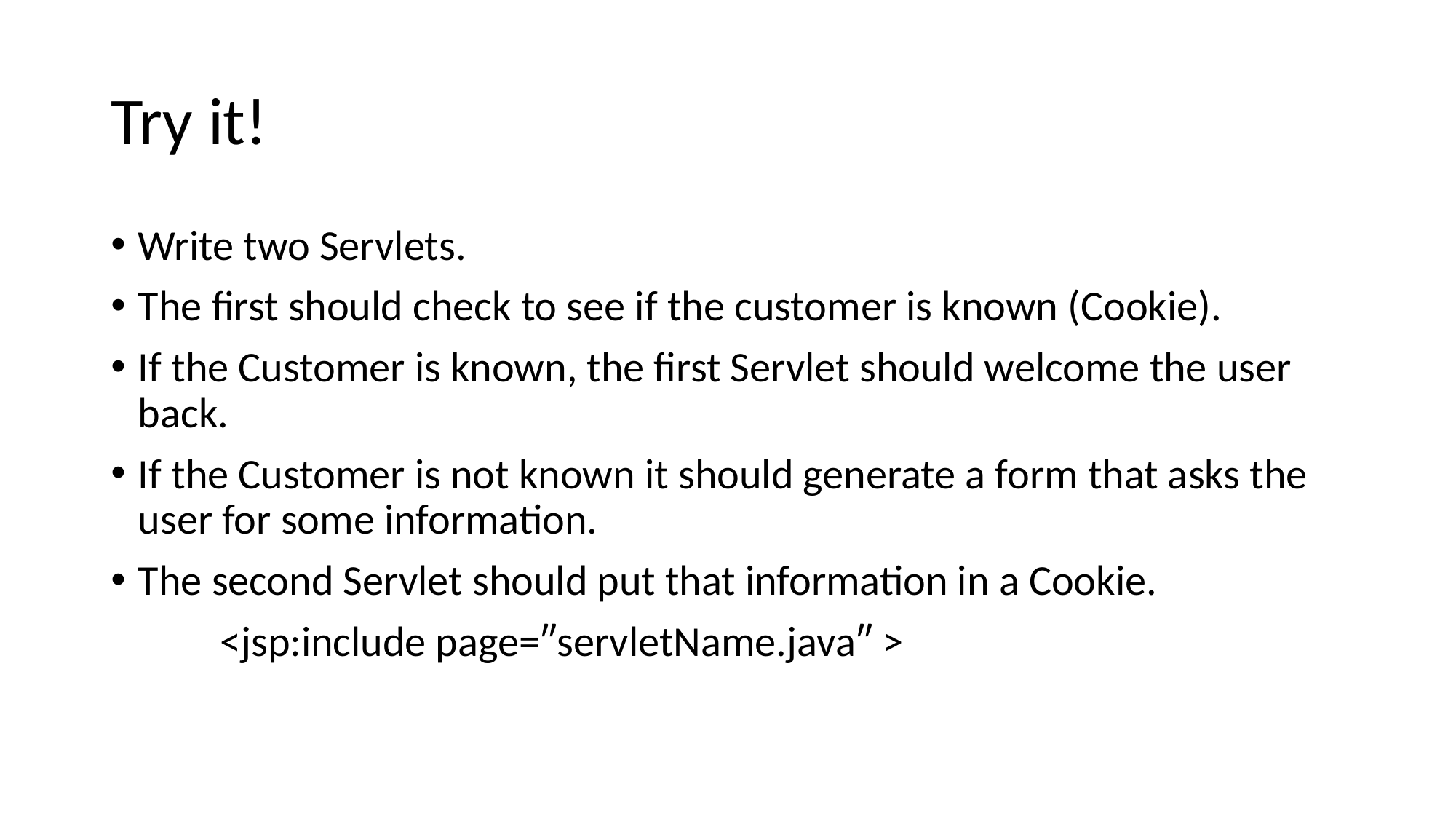

# Try it!
Write two Servlets.
The first should check to see if the customer is known (Cookie).
If the Customer is known, the first Servlet should welcome the user back.
If the Customer is not known it should generate a form that asks the user for some information.
The second Servlet should put that information in a Cookie.
	<jsp:include page=″servletName.java″ >